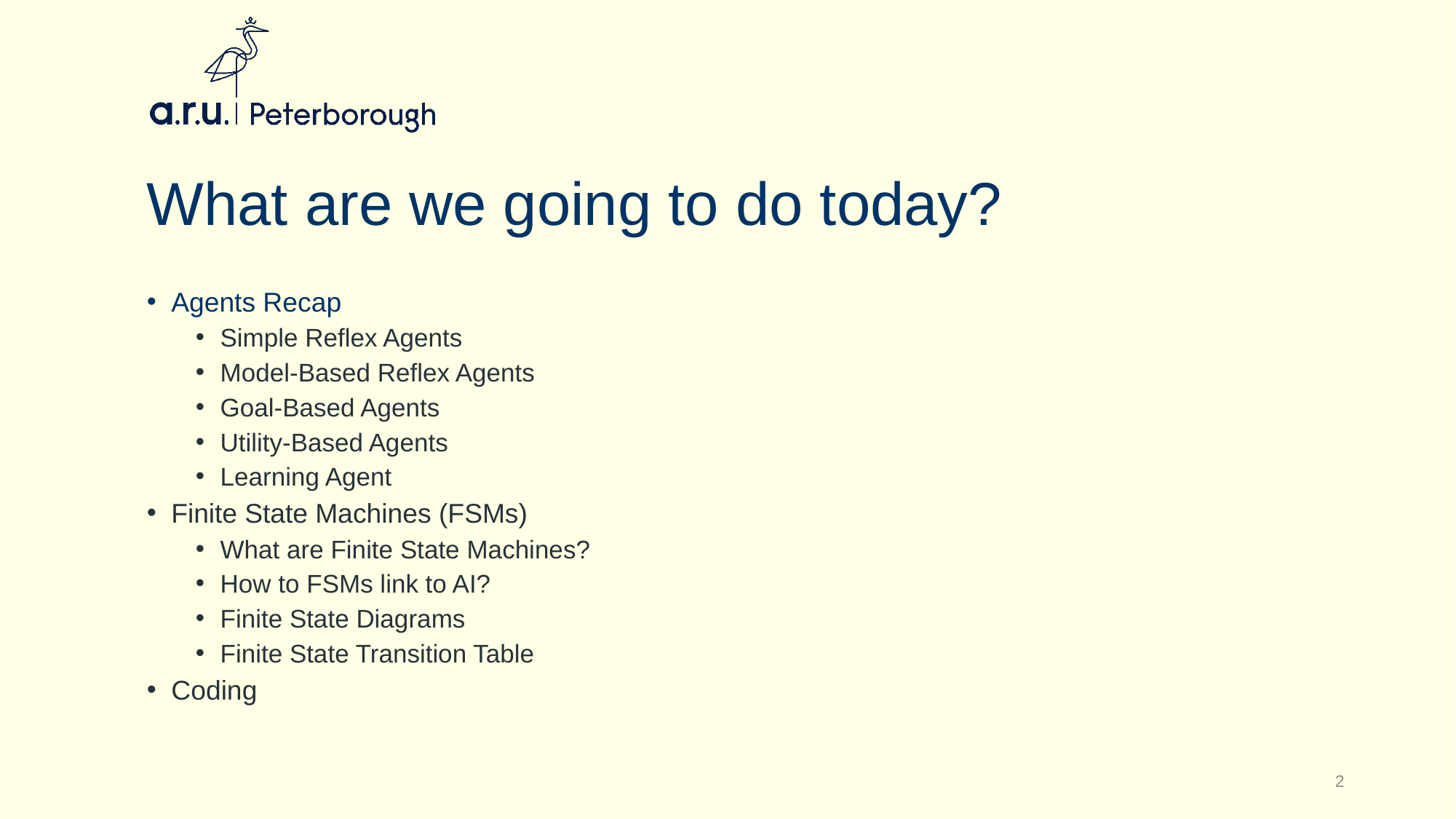

# What are we going to do today?
Agents Recap
Simple Reflex Agents
Model-Based Reflex Agents
Goal-Based Agents
Utility-Based Agents
Learning Agent
Finite State Machines (FSMs)
What are Finite State Machines?
How to FSMs link to AI?
Finite State Diagrams
Finite State Transition Table
Coding

2